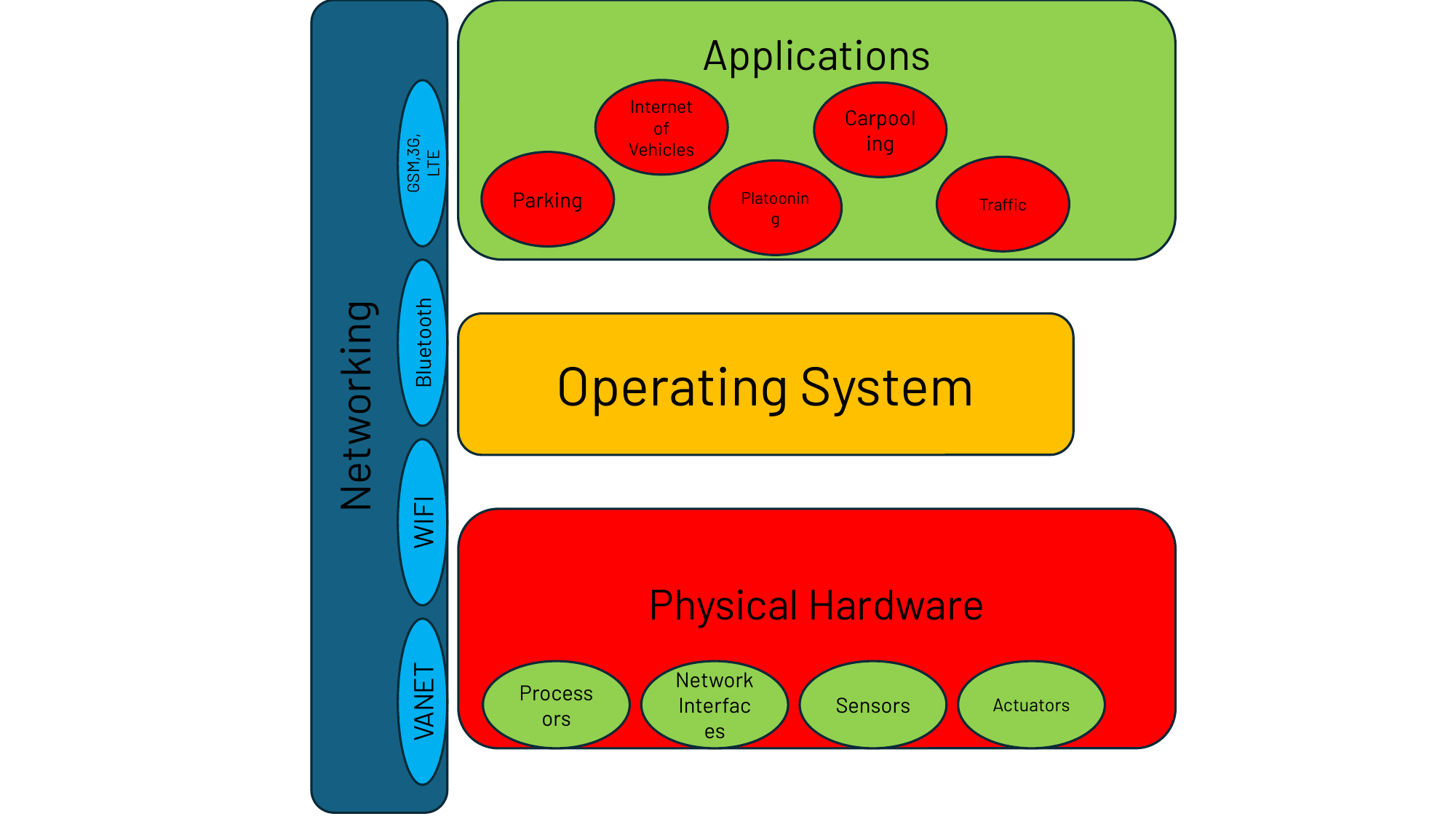

Applications

Internet of Vehicles
Carpooling
Parking
Traffic
Platooning
Operating System
Networking

VANET
WIFI
Bluetooth
GSM,3G,
LTE
Physical Hardware

Processors
Network
Interfaces
Sensors
Actuators